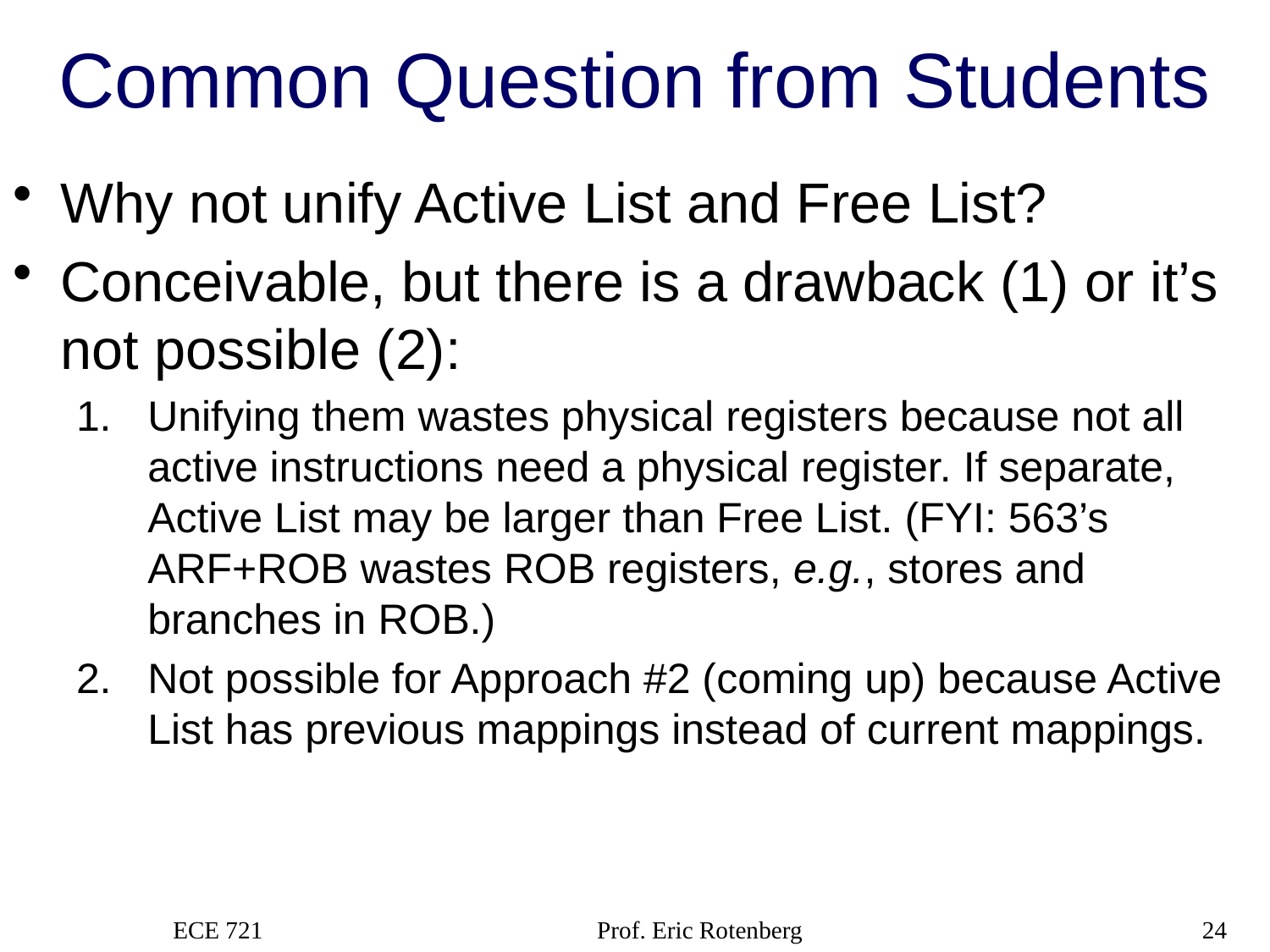

# Common Question from Students
Why not unify Active List and Free List?
Conceivable, but there is a drawback (1) or it’s not possible (2):
Unifying them wastes physical registers because not all active instructions need a physical register. If separate, Active List may be larger than Free List. (FYI: 563’s ARF+ROB wastes ROB registers, e.g., stores and branches in ROB.)
Not possible for Approach #2 (coming up) because Active List has previous mappings instead of current mappings.

ECE 721
Prof. Eric Rotenberg
24